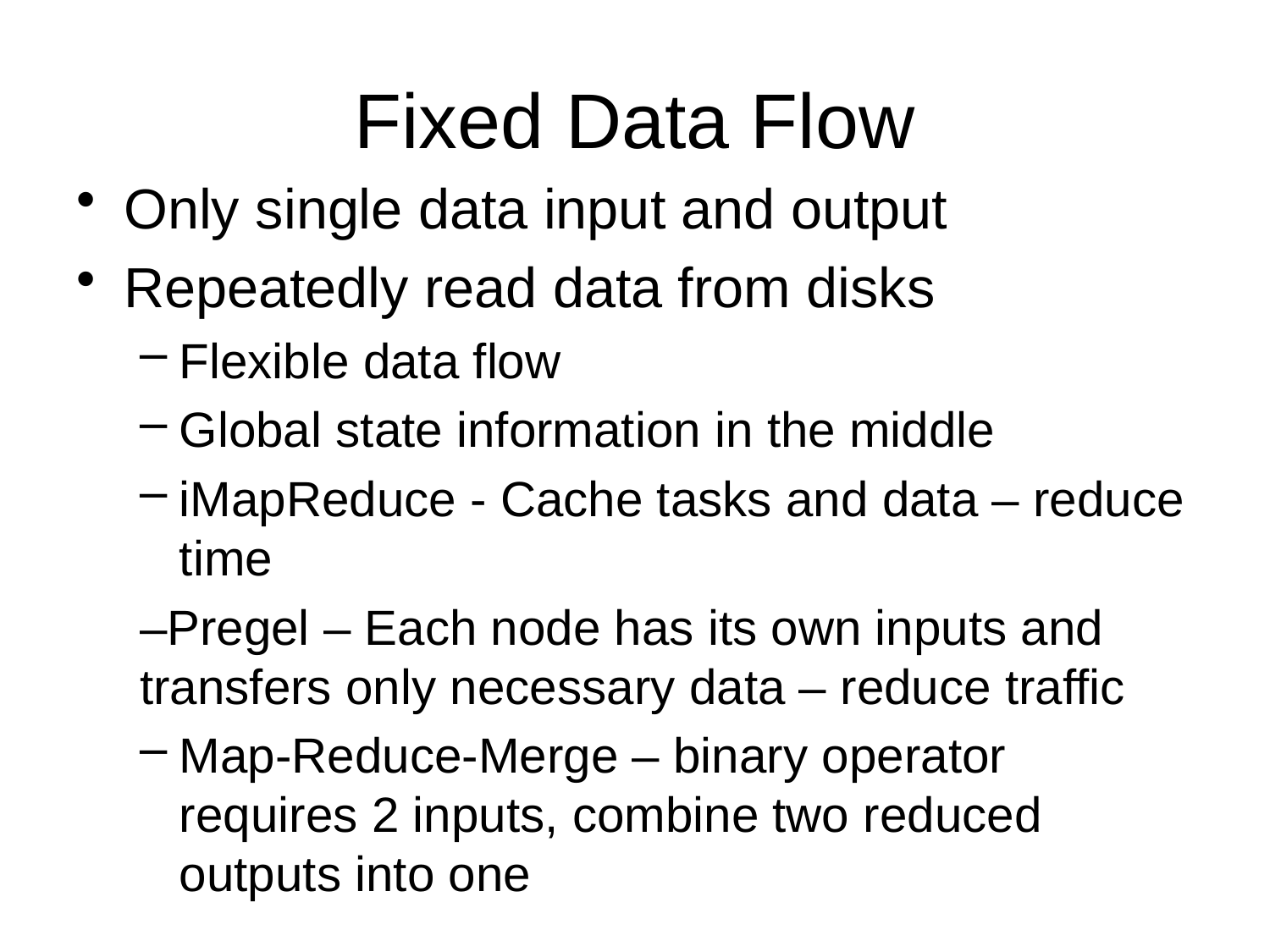

# Fixed Data Flow
Only single data input and output
Repeatedly read data from disks
Flexible data flow
Global state information in the middle
iMapReduce - Cache tasks and data – reduce time
–Pregel – Each node has its own inputs and transfers only necessary data – reduce traffic
Map-Reduce-Merge – binary operator requires 2 inputs, combine two reduced outputs into one